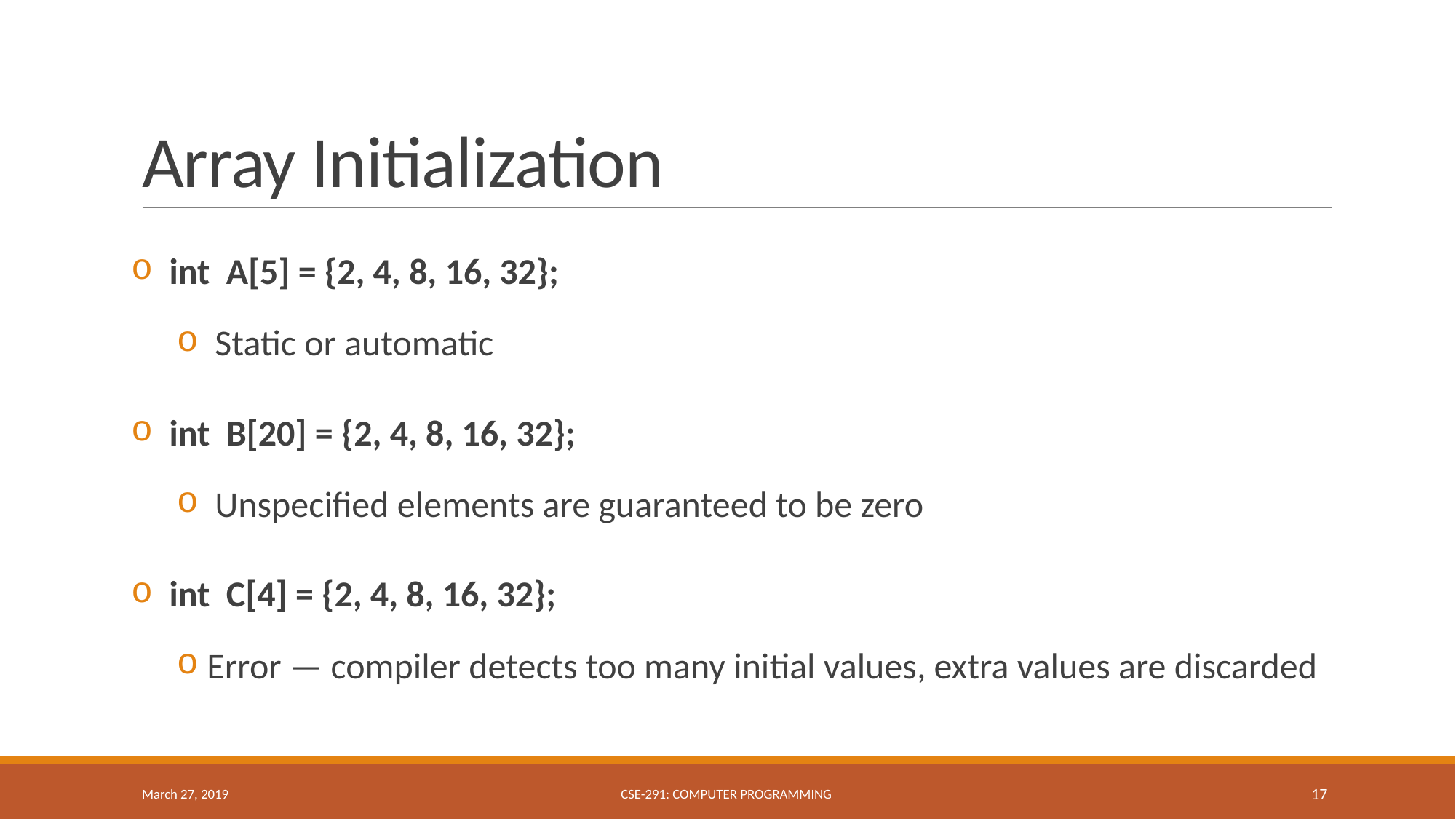

# Array Initialization
  int  A[5] = {2, 4, 8, 16, 32};
  Static or automatic
  int  B[20] = {2, 4, 8, 16, 32};
  Unspecified elements are guaranteed to be zero
  int  C[4] = {2, 4, 8, 16, 32};
 Error — compiler detects too many initial values, extra values are discarded
March 27, 2019
CSE-291: Computer Programming
17